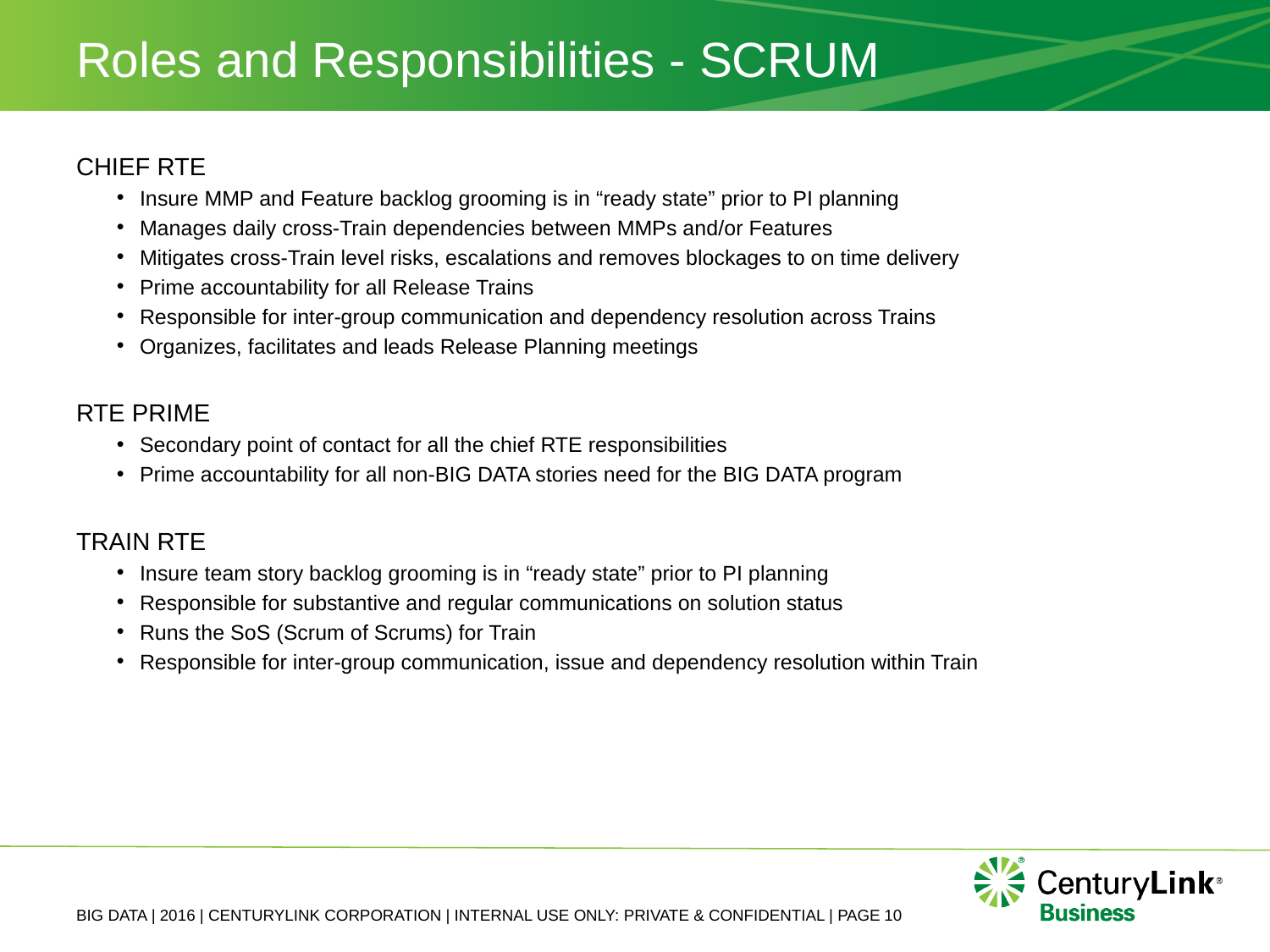

# Roles and Responsibilities - SCRUM
CHIEF RTE
Insure MMP and Feature backlog grooming is in “ready state” prior to PI planning
Manages daily cross-Train dependencies between MMPs and/or Features
Mitigates cross-Train level risks, escalations and removes blockages to on time delivery
Prime accountability for all Release Trains
Responsible for inter-group communication and dependency resolution across Trains
Organizes, facilitates and leads Release Planning meetings

RTE PRIME
Secondary point of contact for all the chief RTE responsibilities
Prime accountability for all non-BIG DATA stories need for the BIG DATA program

TRAIN RTE
Insure team story backlog grooming is in “ready state” prior to PI planning
Responsible for substantive and regular communications on solution status
Runs the SoS (Scrum of Scrums) for Train
Responsible for inter-group communication, issue and dependency resolution within Train

BIG DATA | 2016 | CENTURYLINK CORPORATION | INTERNAL USE ONLY: PRIVATE & CONFIDENTIAL | PAGE 10